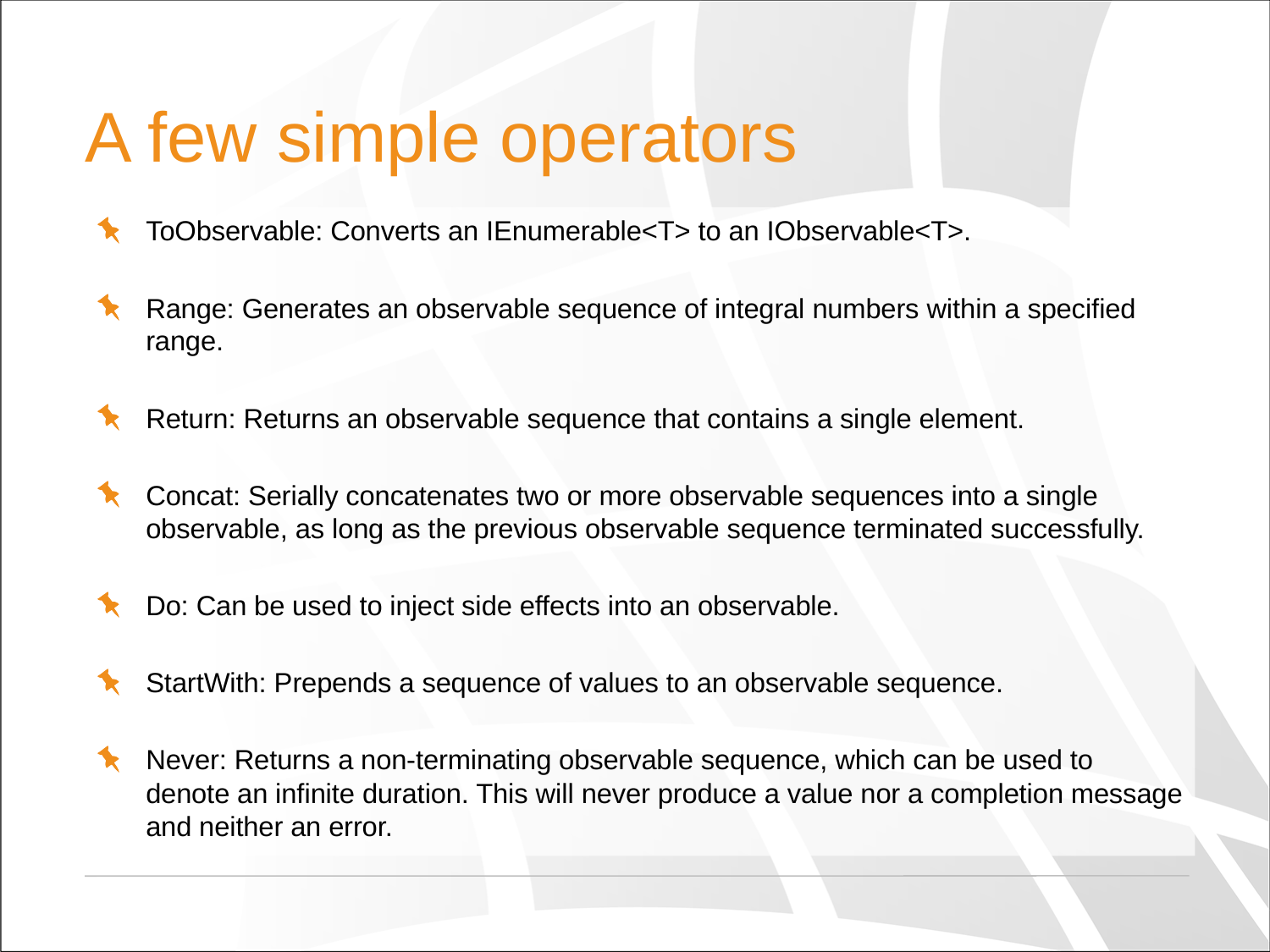

# A few simple operators
ToObservable: Converts an IEnumerable<T> to an IObservable<T>.

Range: Generates an observable sequence of integral numbers within a specified range.

Return: Returns an observable sequence that contains a single element.

Concat: Serially concatenates two or more observable sequences into a single observable, as long as the previous observable sequence terminated successfully.

Do: Can be used to inject side effects into an observable.

StartWith: Prepends a sequence of values to an observable sequence.

Never: Returns a non-terminating observable sequence, which can be used to denote an infinite duration. This will never produce a value nor a completion message and neither an error.